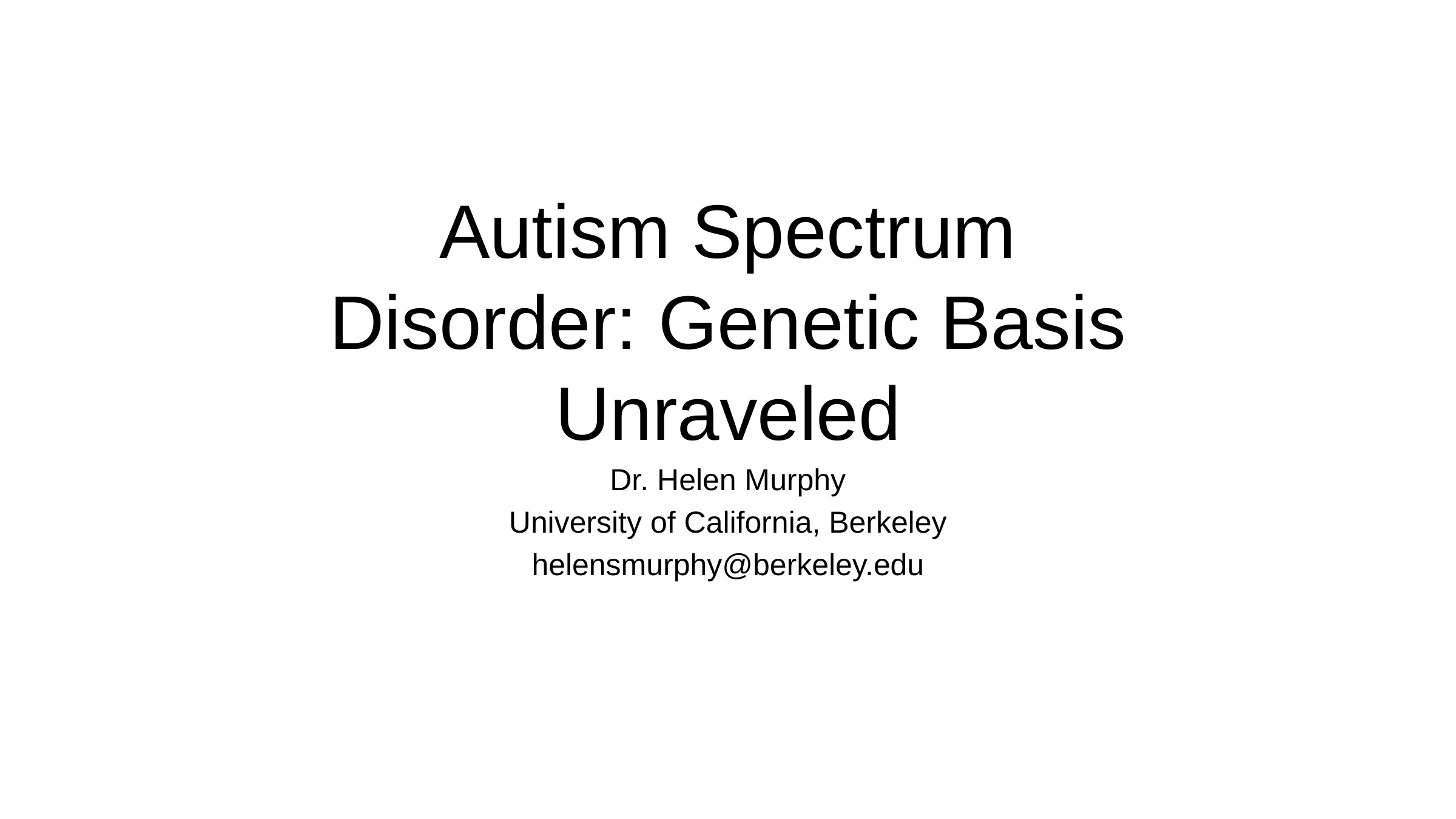

# Autism Spectrum Disorder: Genetic Basis Unraveled
Dr. Helen Murphy
University of California, Berkeley
helensmurphy@berkeley.edu